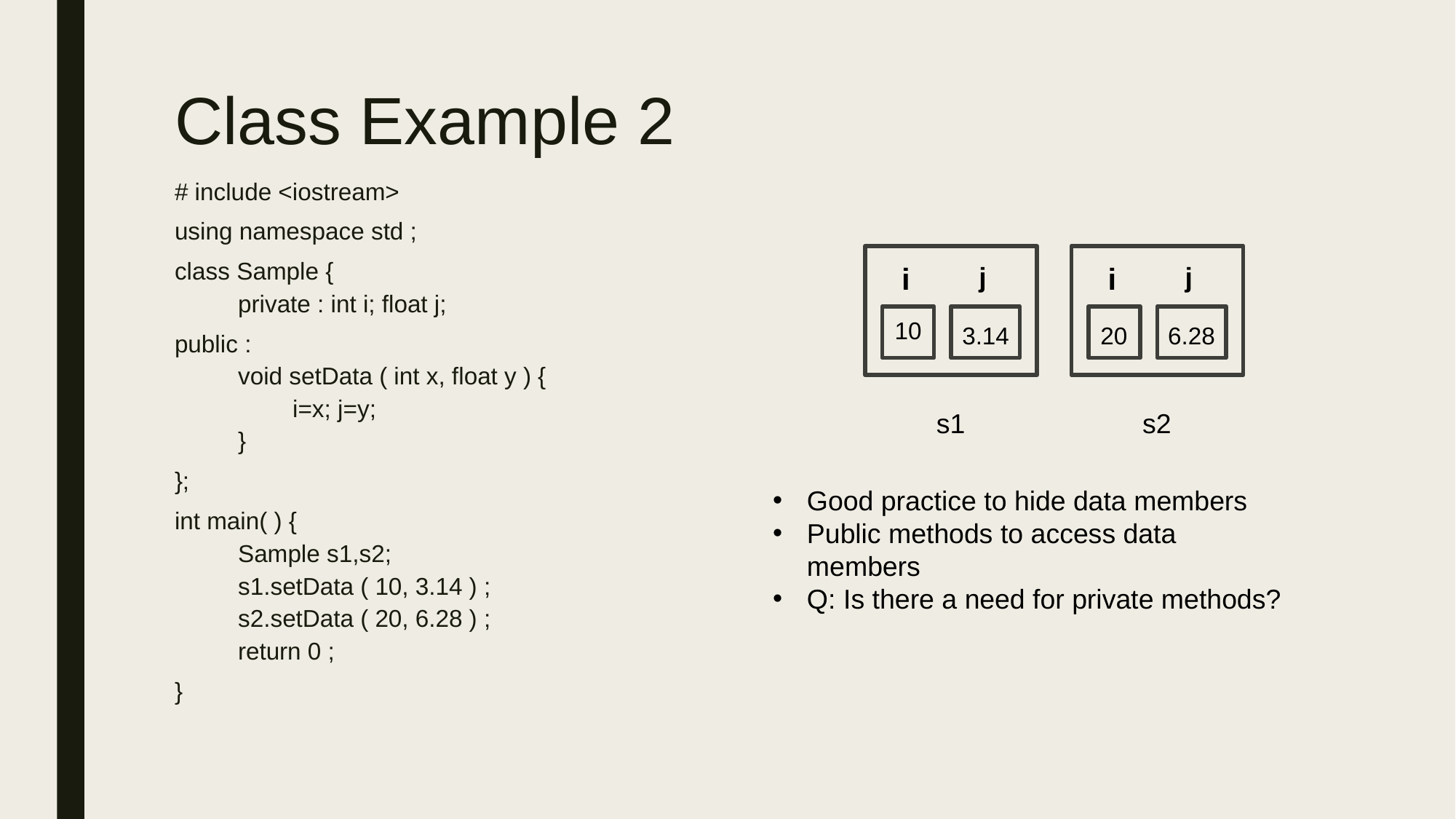

# Class Example 2
# include <iostream>
using namespace std ;
class Sample {
private : int i; float j;
public :
void setData ( int x, float y ) {
i=x; j=y;
}
};
int main( ) {
Sample s1,s2;
s1.setData ( 10, 3.14 ) ;
s2.setData ( 20, 6.28 ) ;
return 0 ;
}

i
j
i
j

10

3.14
20
6.28
s1
s2
Good practice to hide data members
Public methods to access data members
Q: Is there a need for private methods?